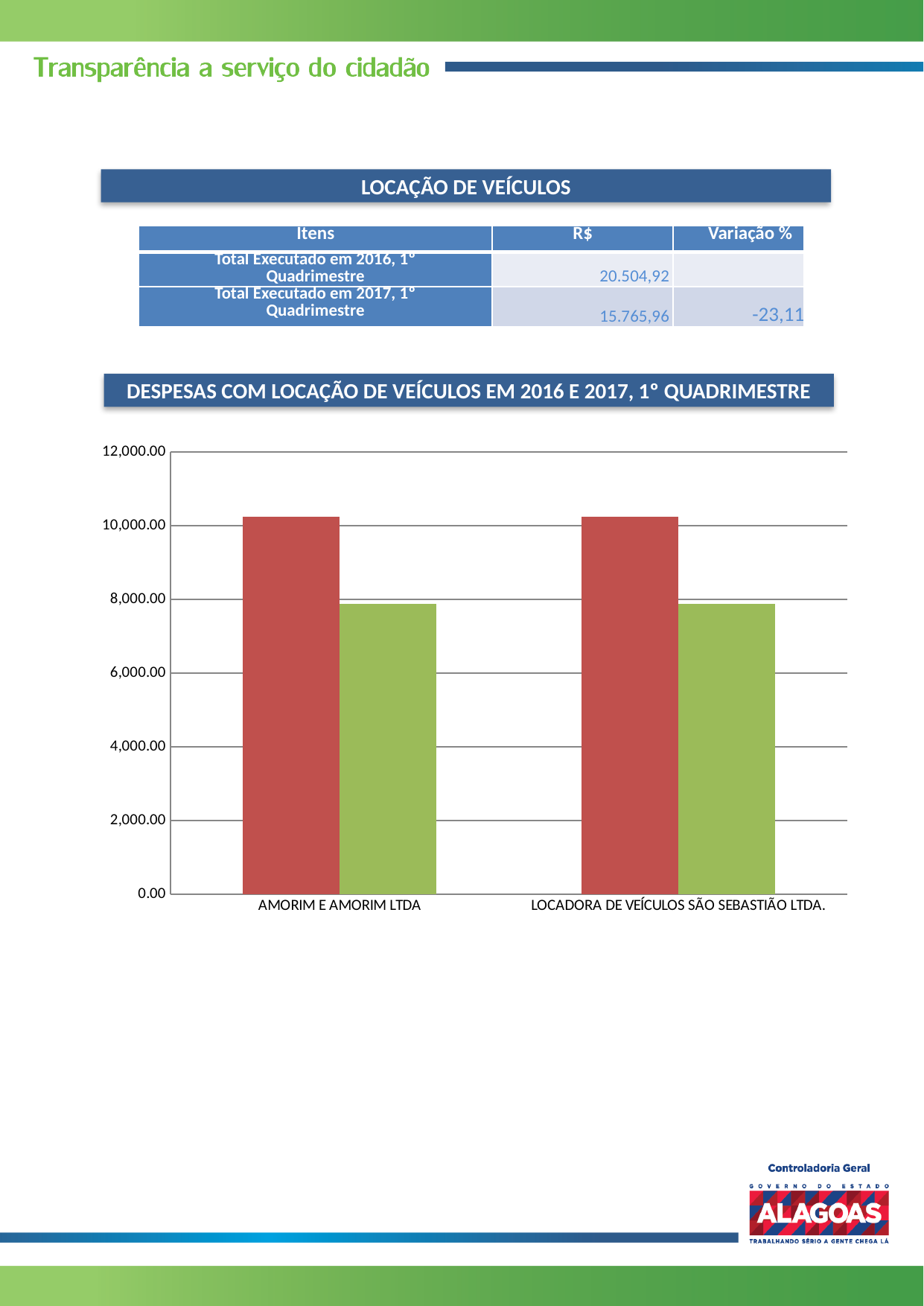

LOCAÇÃO DE VEÍCULOS
| Itens | R$ | Variação % |
| --- | --- | --- |
| Total Executado em 2016, 1º Quadrimestre | 20.504,92 |  |
| Total Executado em 2017, 1º Quadrimestre | 15.765,96 | -23,11 |
DESPESAS COM LOCAÇÃO DE VEÍCULOS EM 2016 E 2017, 1º QUADRIMESTRE

### Chart

| Category |  |  |
|---|---|---|
| AMORIM E AMORIM LTDA | 10252.46 | 7882.98 |
| LOCADORA DE VEÍCULOS SÃO SEBASTIÃO LTDA. | 10252.46 | 7882.98 |